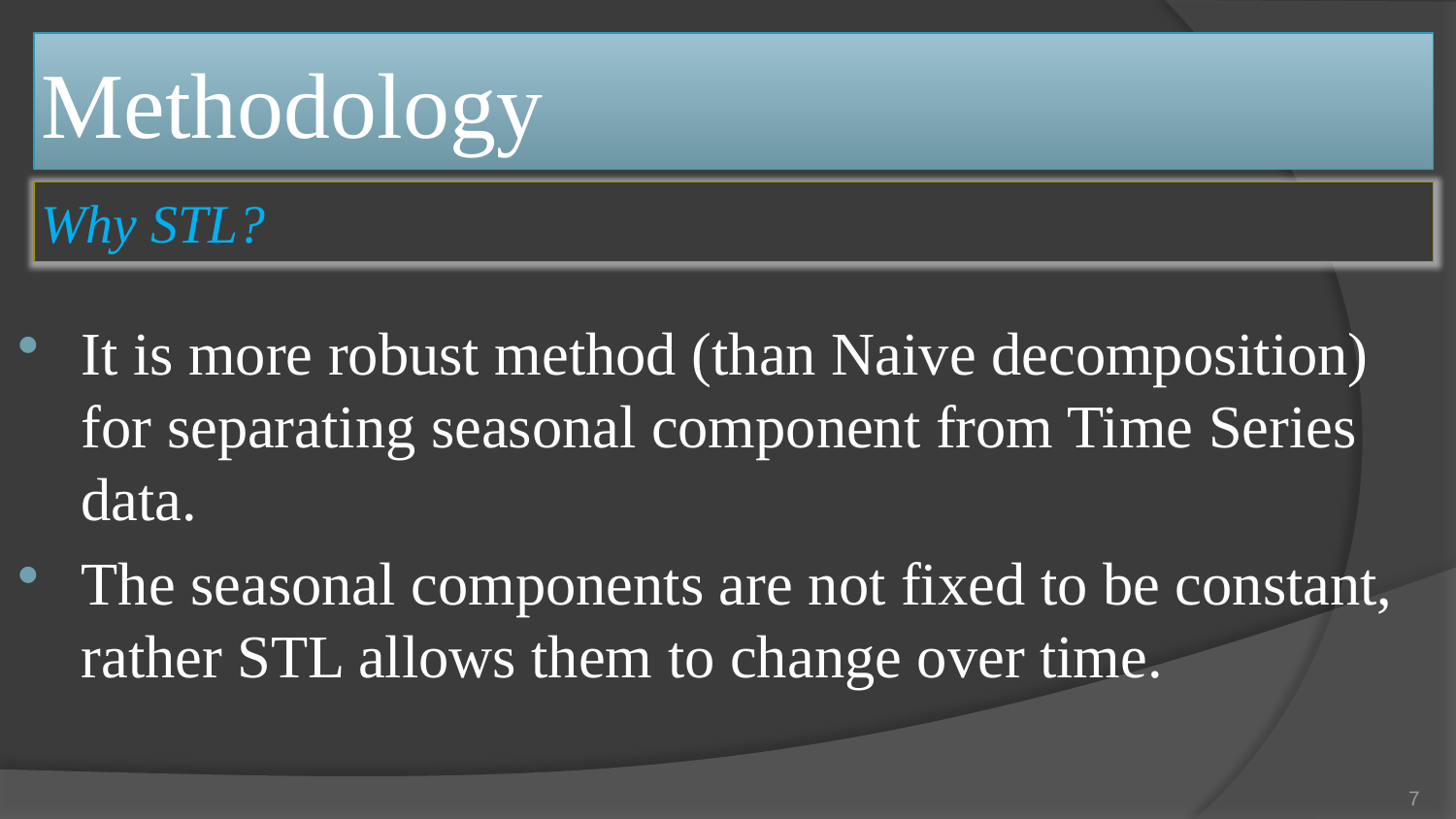

# Methodology
Why STL?
It is more robust method (than Naive decomposition) for separating seasonal component from Time Series data.
The seasonal components are not fixed to be constant, rather STL allows them to change over time.
7